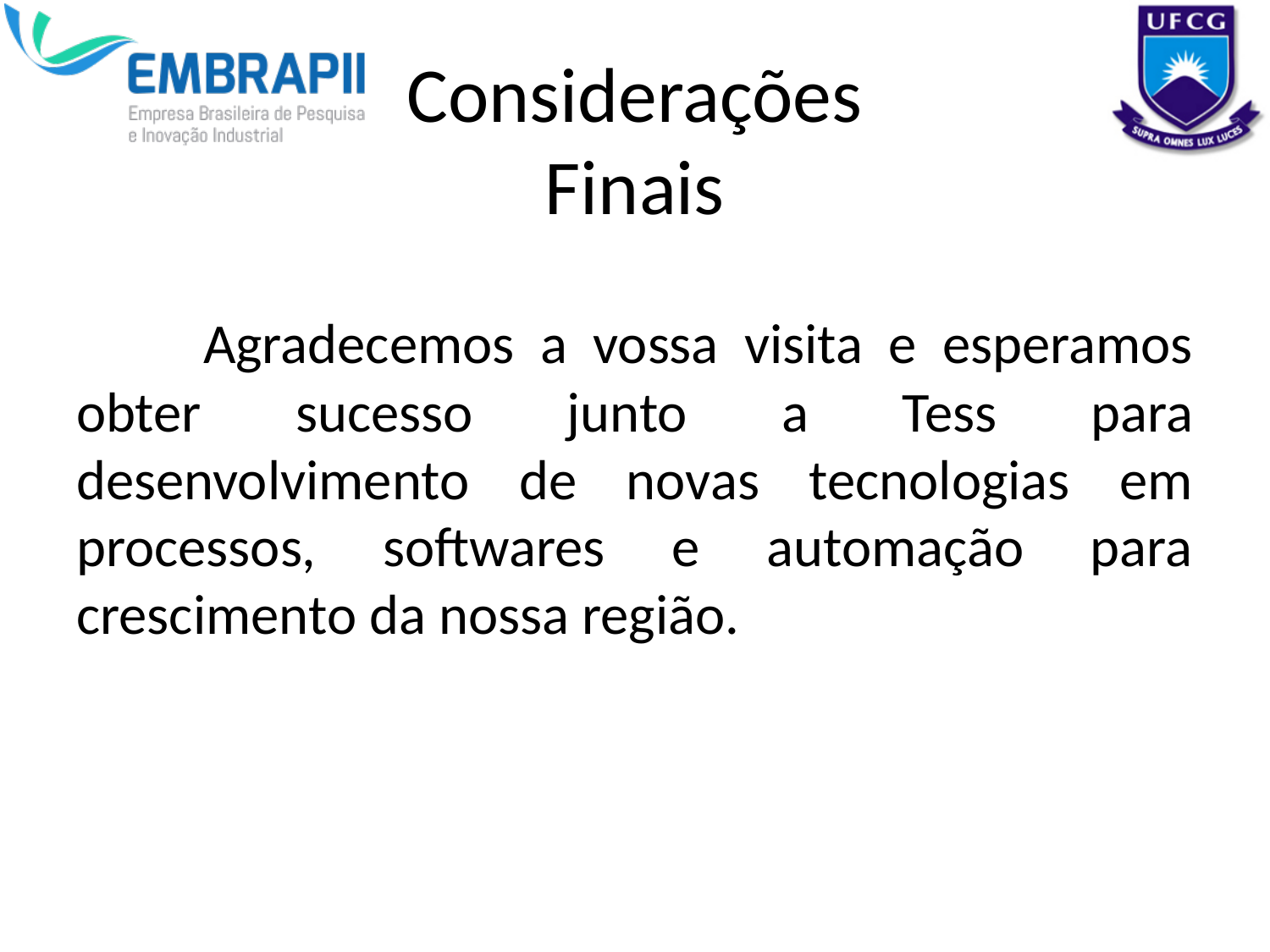

# Considerações Finais

	Agradecemos a vossa visita e esperamos obter sucesso junto a Tess para desenvolvimento de novas tecnologias em processos, softwares e automação para crescimento da nossa região.